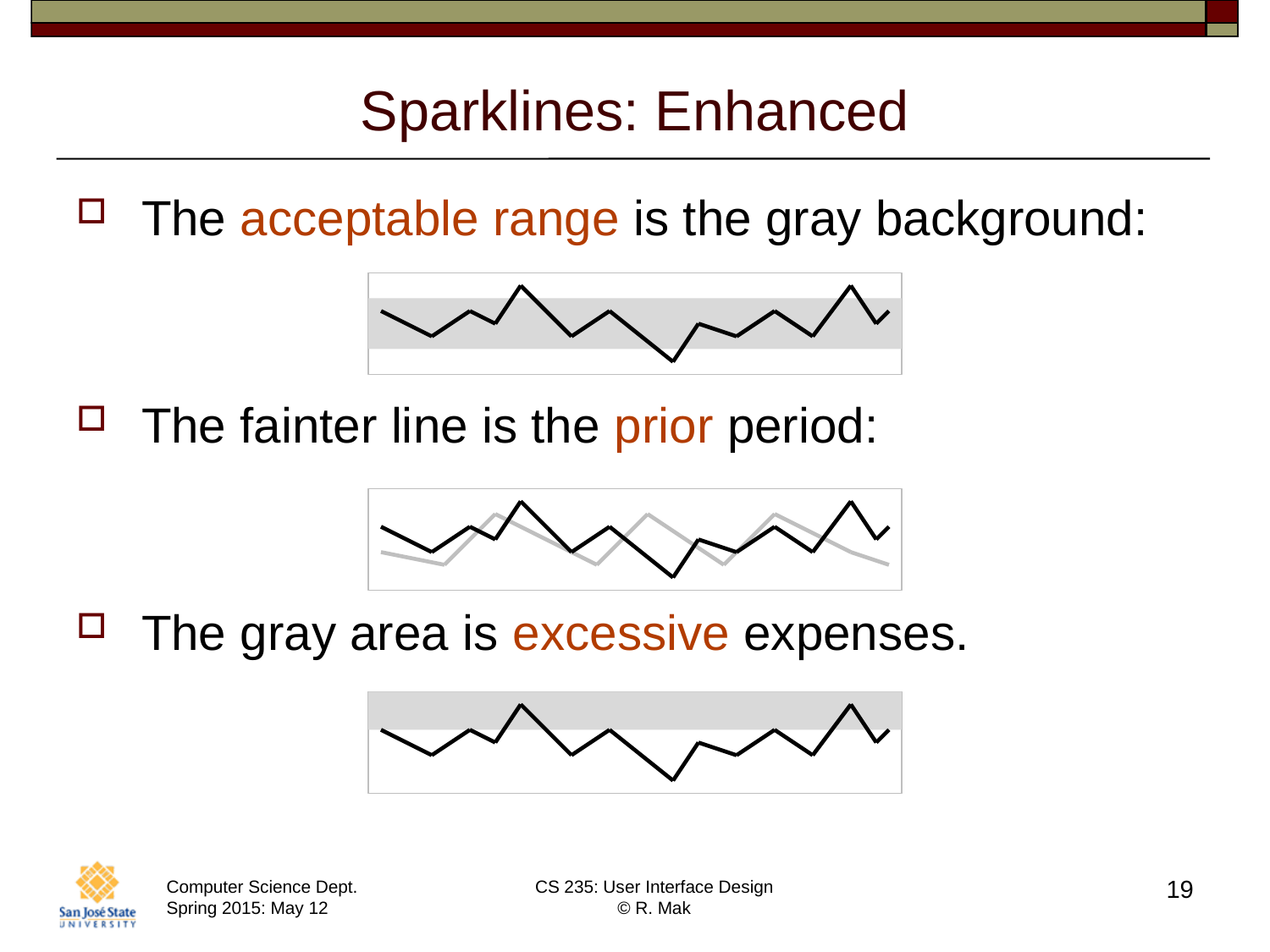

# Sparklines: Enhanced
The acceptable range is the gray background:

The fainter line is the prior period:

The gray area is excessive expenses.

19